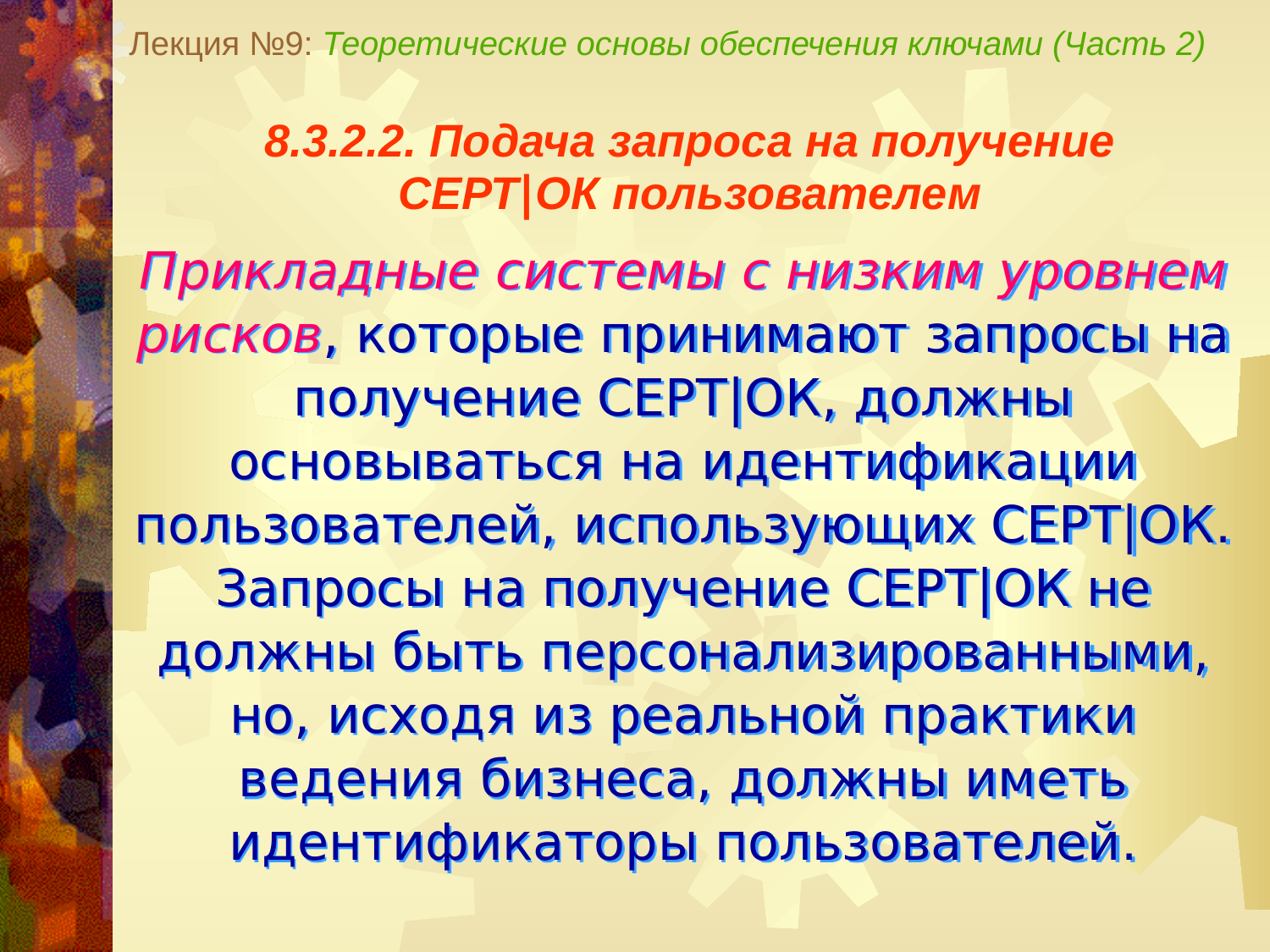

Лекция №9: Теоретические основы обеспечения ключами (Часть 2)
8.3.2.2. Подача запроса на получение
СЕРТ|ОК пользователем
Прикладные системы с низким уровнем рисков, которые принимают запросы на получение СЕРТ|ОК, должны основываться на идентификации пользователей, использующих СЕРТ|ОК. Запросы на получение СЕРТ|ОК не должны быть персонализированными, но, исходя из реальной практики ведения бизнеса, должны иметь идентификаторы пользователей.